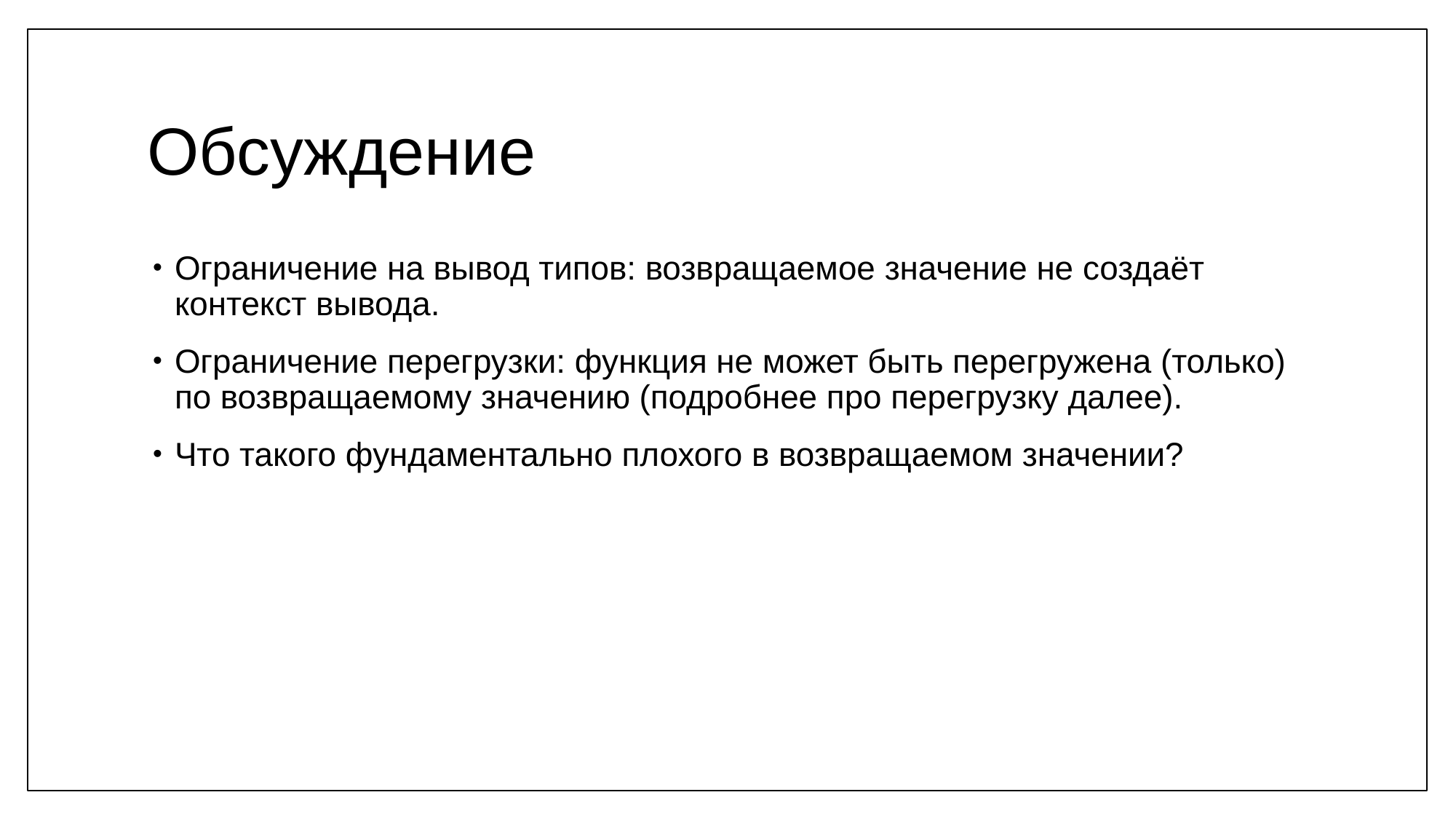

# Обсуждение
Ограничение на вывод типов: возвращаемое значение не создаёт контекст вывода.
Ограничение перегрузки: функция не может быть перегружена (только) по возвращаемому значению (подробнее про перегрузку далее).
Что такого фундаментально плохого в возвращаемом значении?